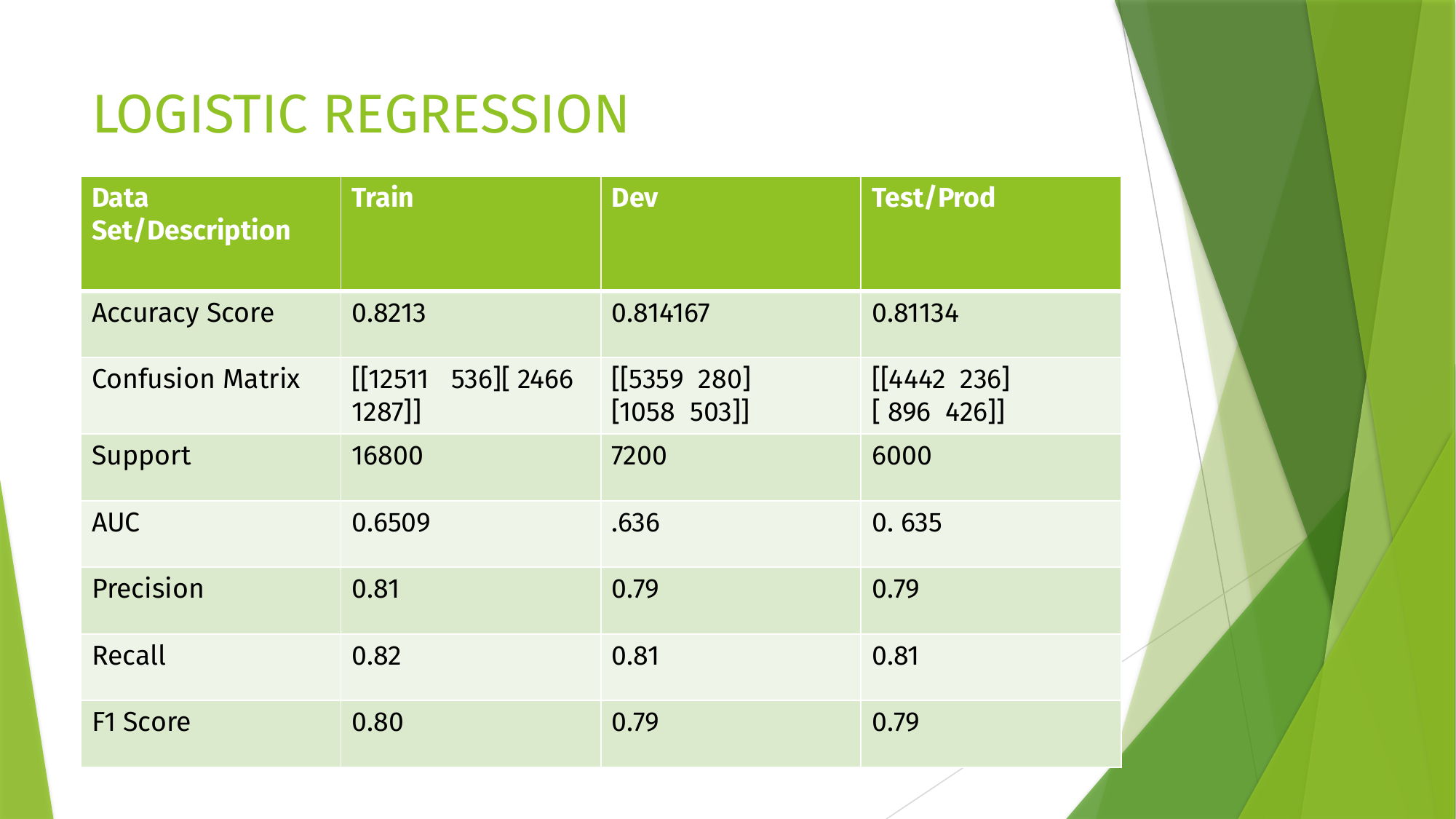

# LOGISTIC REGRESSION
| Data Set/Description | Train | Dev | Test/Prod |
| --- | --- | --- | --- |
| Accuracy Score | 0.8213 | 0.814167 | 0.81134 |
| Confusion Matrix | [[12511 536][ 2466 1287]] | [[5359 280] [1058 503]] | [[4442 236] [ 896 426]] |
| Support | 16800 | 7200 | 6000 |
| AUC | 0.6509 | .636 | 0. 635 |
| Precision | 0.81 | 0.79 | 0.79 |
| Recall | 0.82 | 0.81 | 0.81 |
| F1 Score | 0.80 | 0.79 | 0.79 |